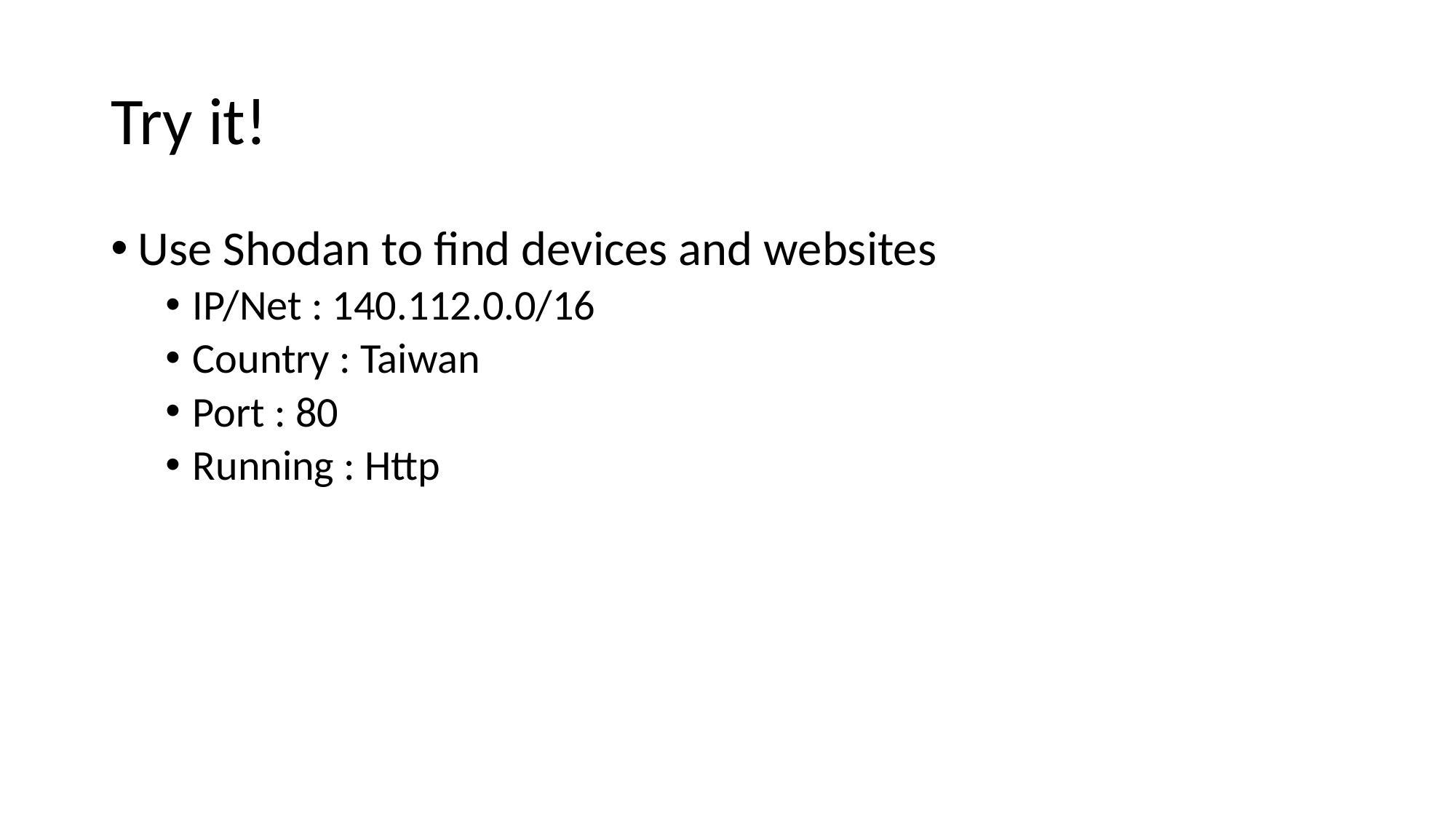

# Try it!
Use Shodan to find devices and websites
IP/Net : 140.112.0.0/16
Country : Taiwan
Port : 80
Running : Http